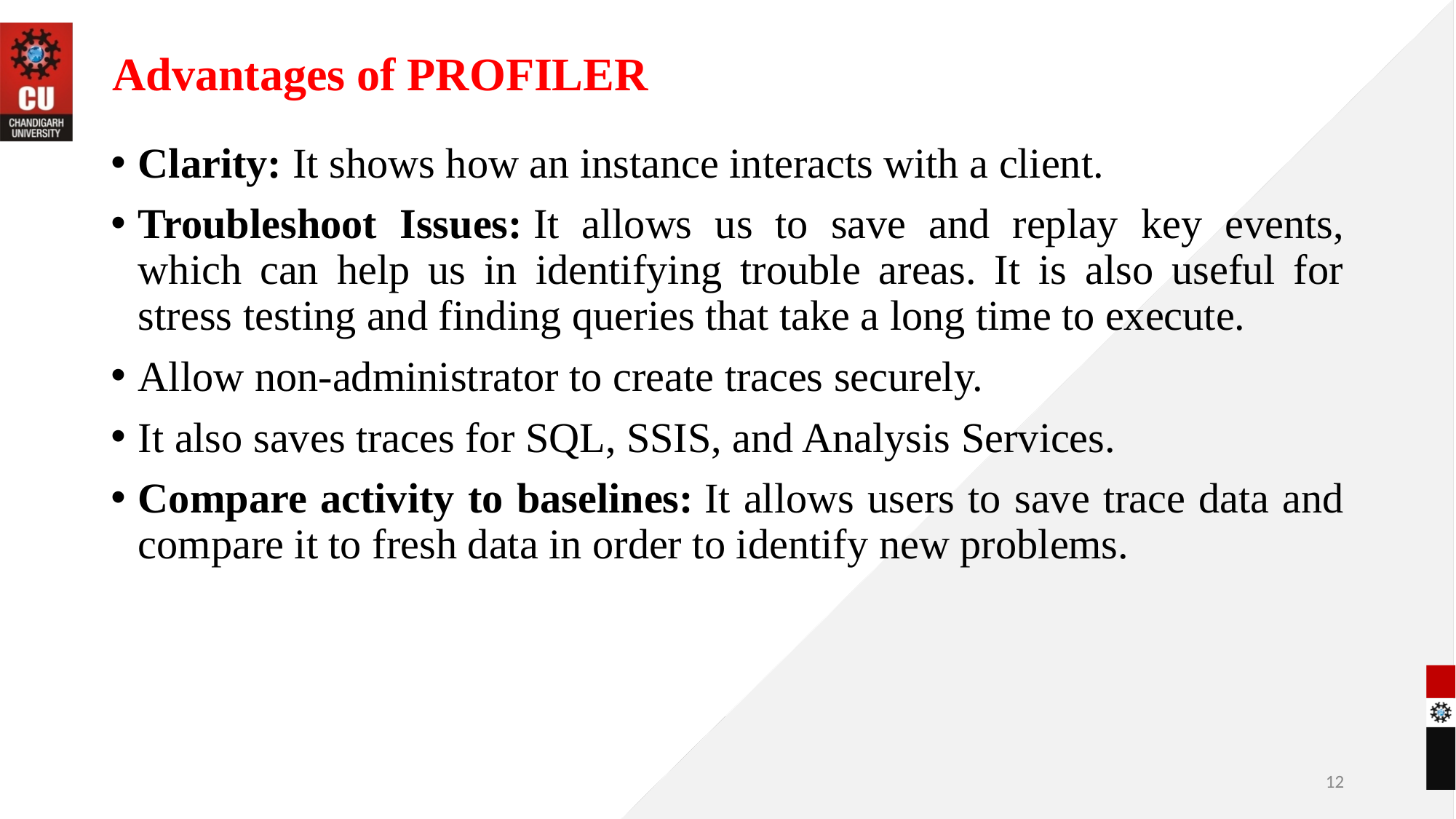

# Advantages of PROFILER
Clarity: It shows how an instance interacts with a client.
Troubleshoot Issues: It allows us to save and replay key events, which can help us in identifying trouble areas. It is also useful for stress testing and finding queries that take a long time to execute.
Allow non-administrator to create traces securely.
It also saves traces for SQL, SSIS, and Analysis Services.
Compare activity to baselines: It allows users to save trace data and compare it to fresh data in order to identify new problems.

12